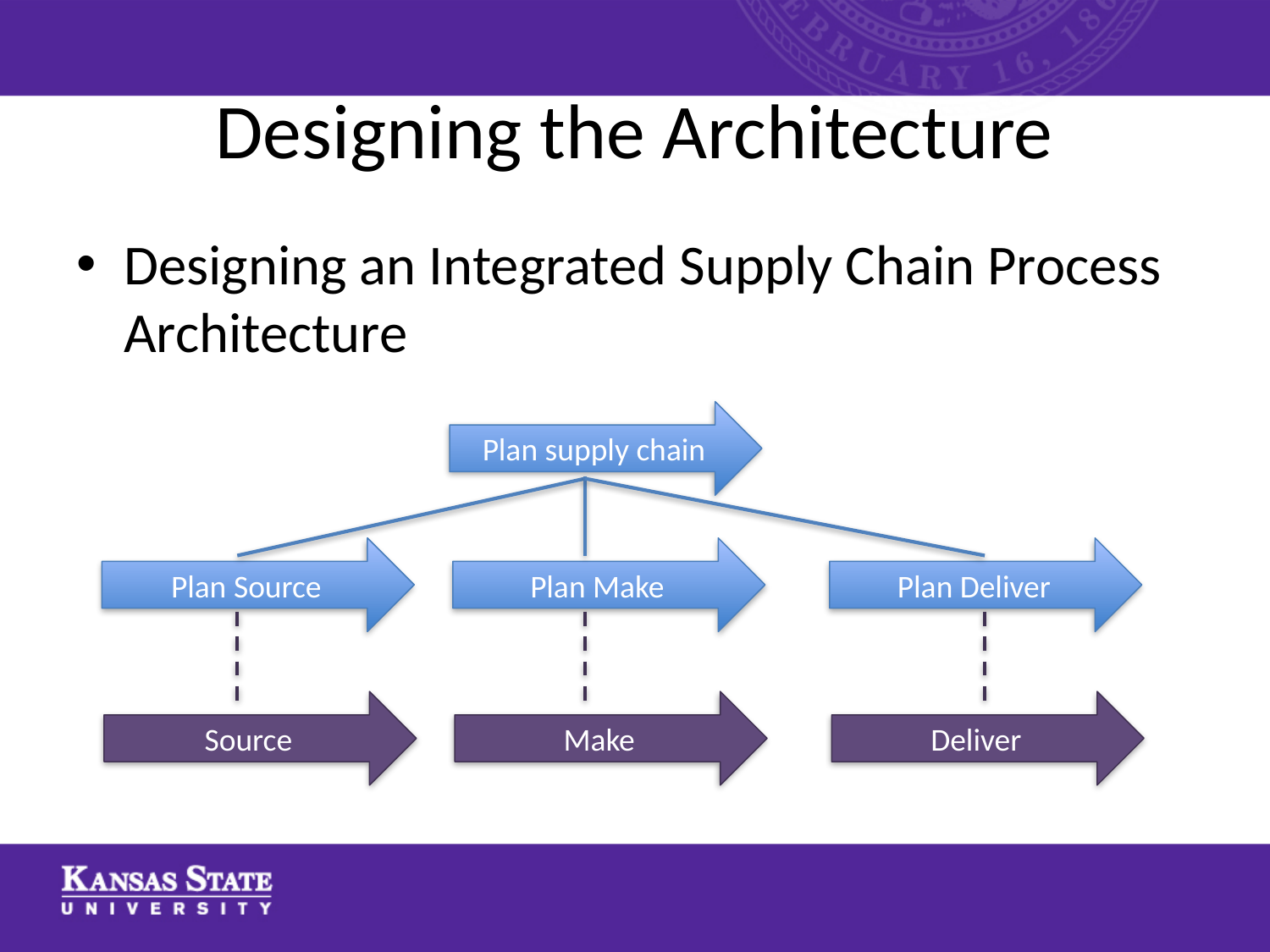

# Designing the Architecture
Designing an Integrated Supply Chain Process Architecture
Plan supply chain
Plan Source
Plan Make
Plan Deliver
Source
Make
Deliver